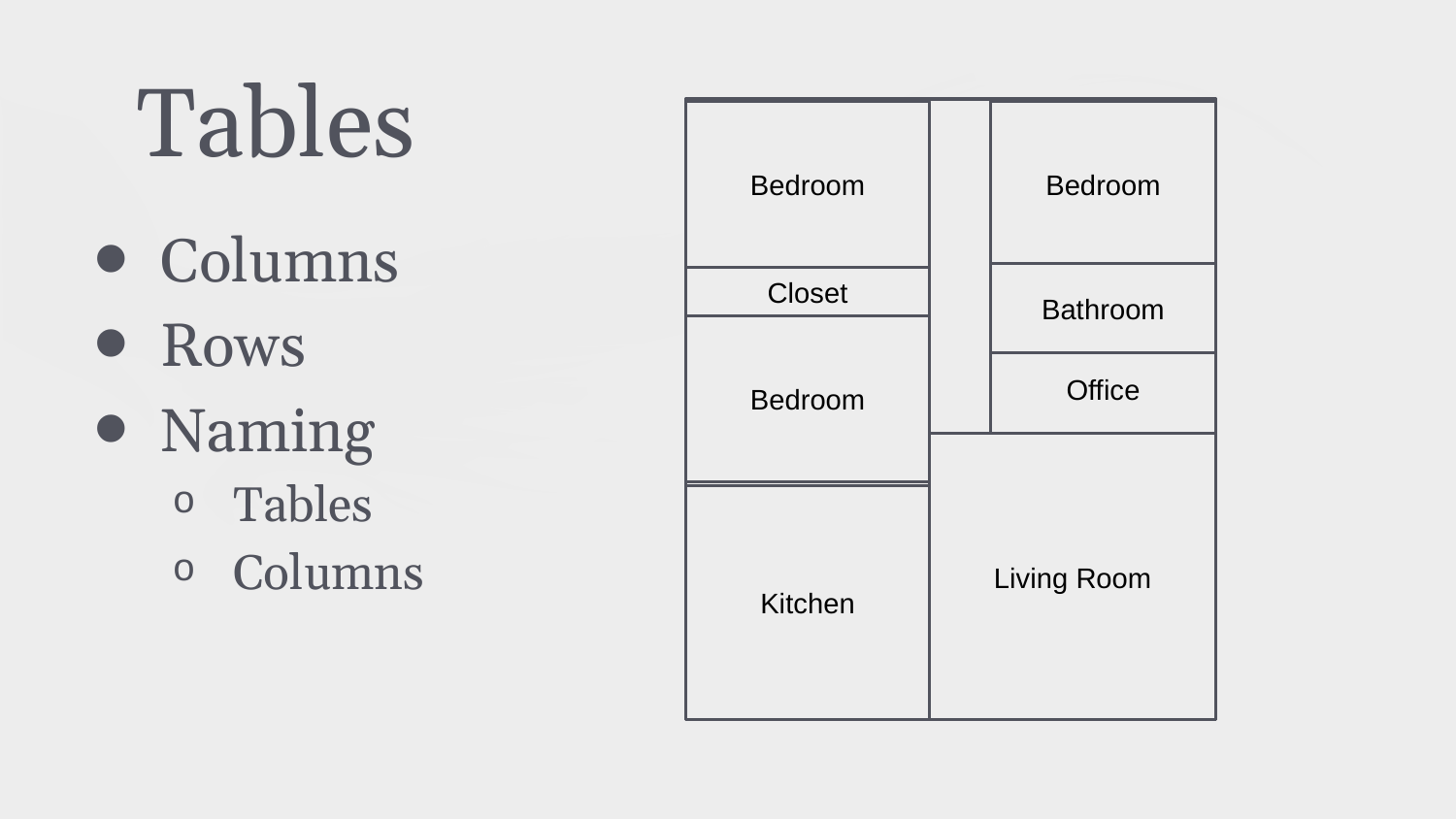

# Tables

Bedroom
Bedroom
Bathroom
Closet
Bedroom
Office
Living Room
Kitchen
Columns
Rows
Naming
Tables
Columns